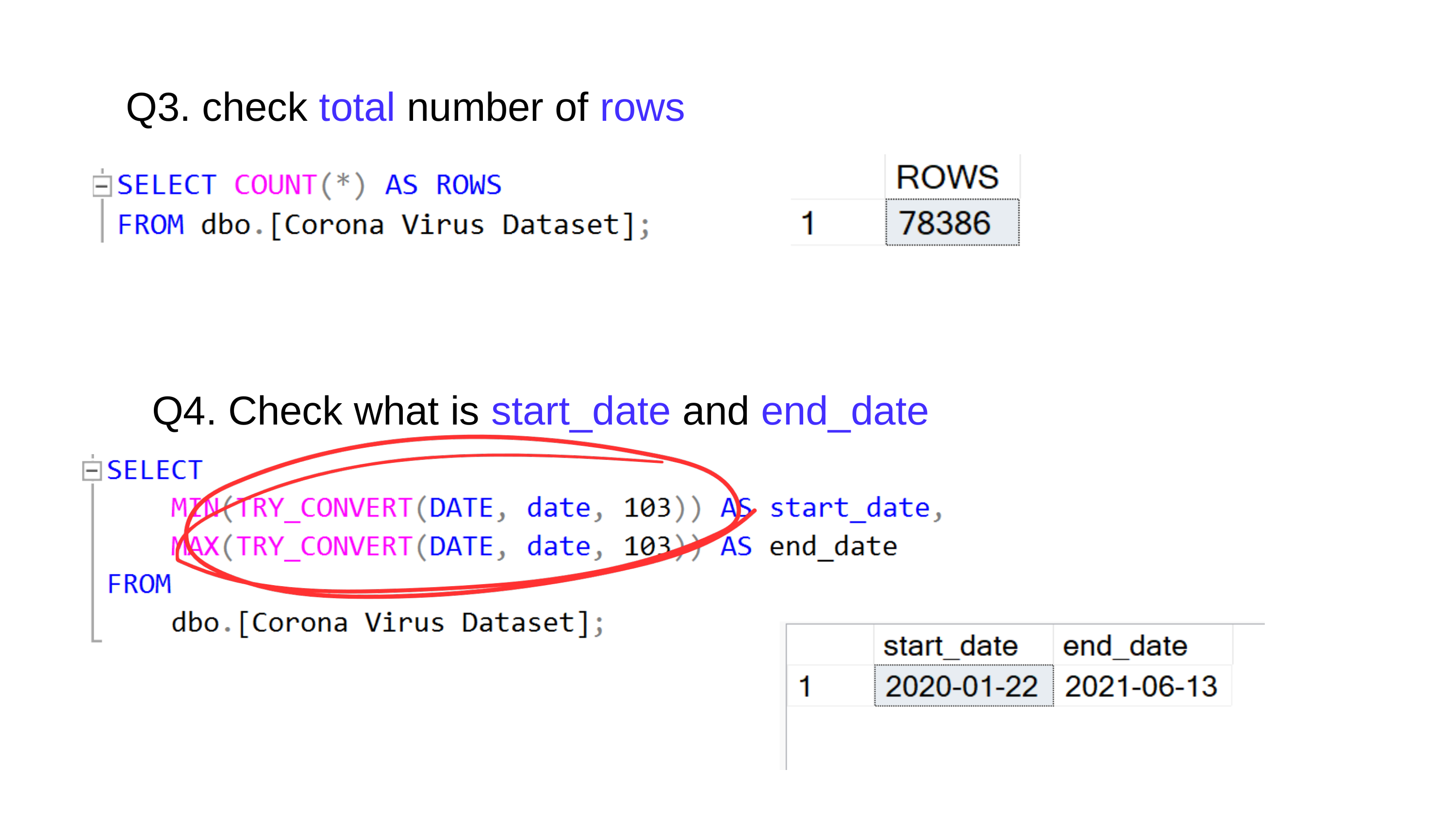

Q3. check total number of rows

Q4. Check what is start_date and end_date